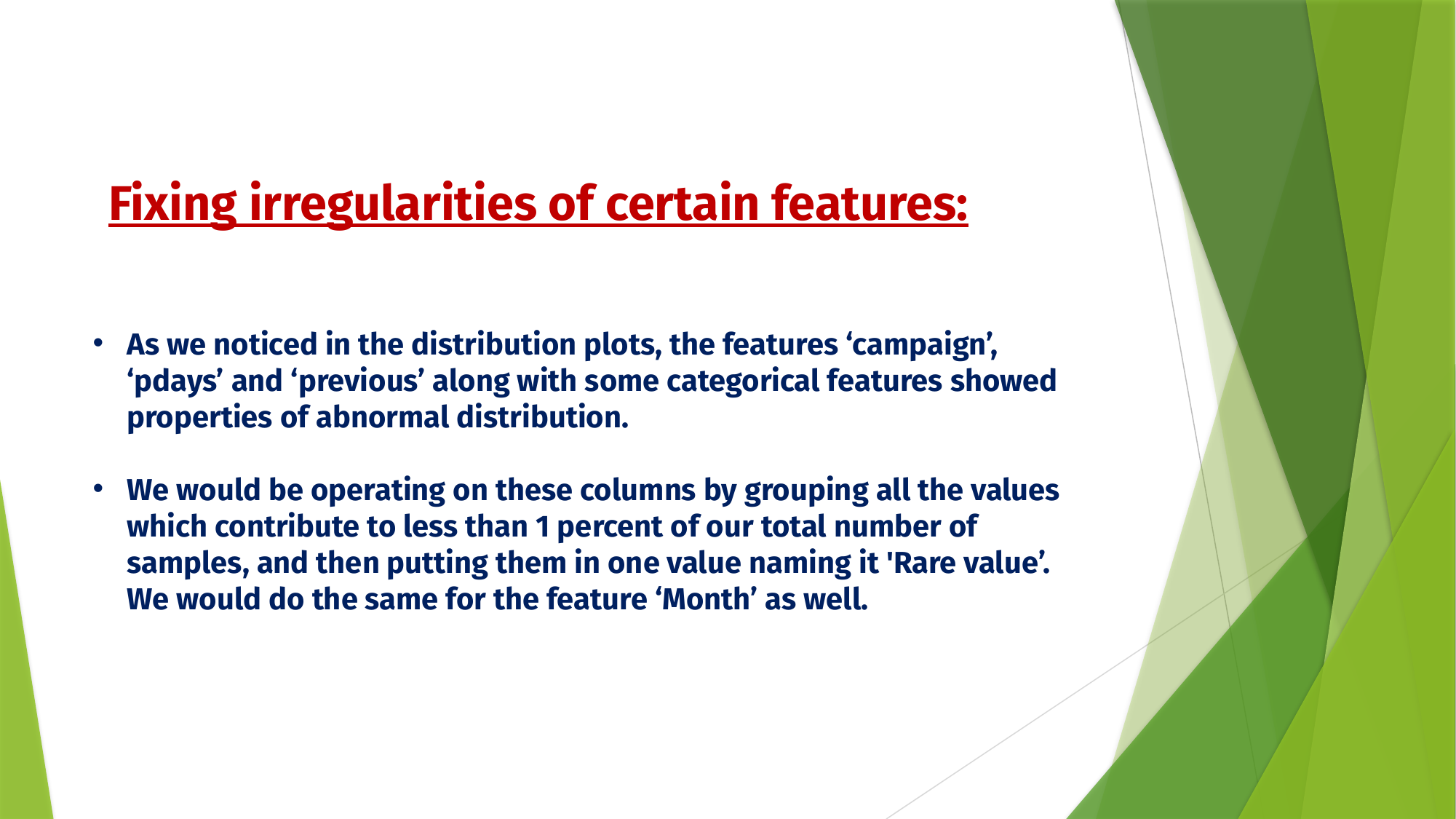

Fixing irregularities of certain features:
As we noticed in the distribution plots, the features ‘campaign’, ‘pdays’ and ‘previous’ along with some categorical features showed properties of abnormal distribution.

We would be operating on these columns by grouping all the values which contribute to less than 1 percent of our total number of samples, and then putting them in one value naming it 'Rare value’. We would do the same for the feature ‘Month’ as well.